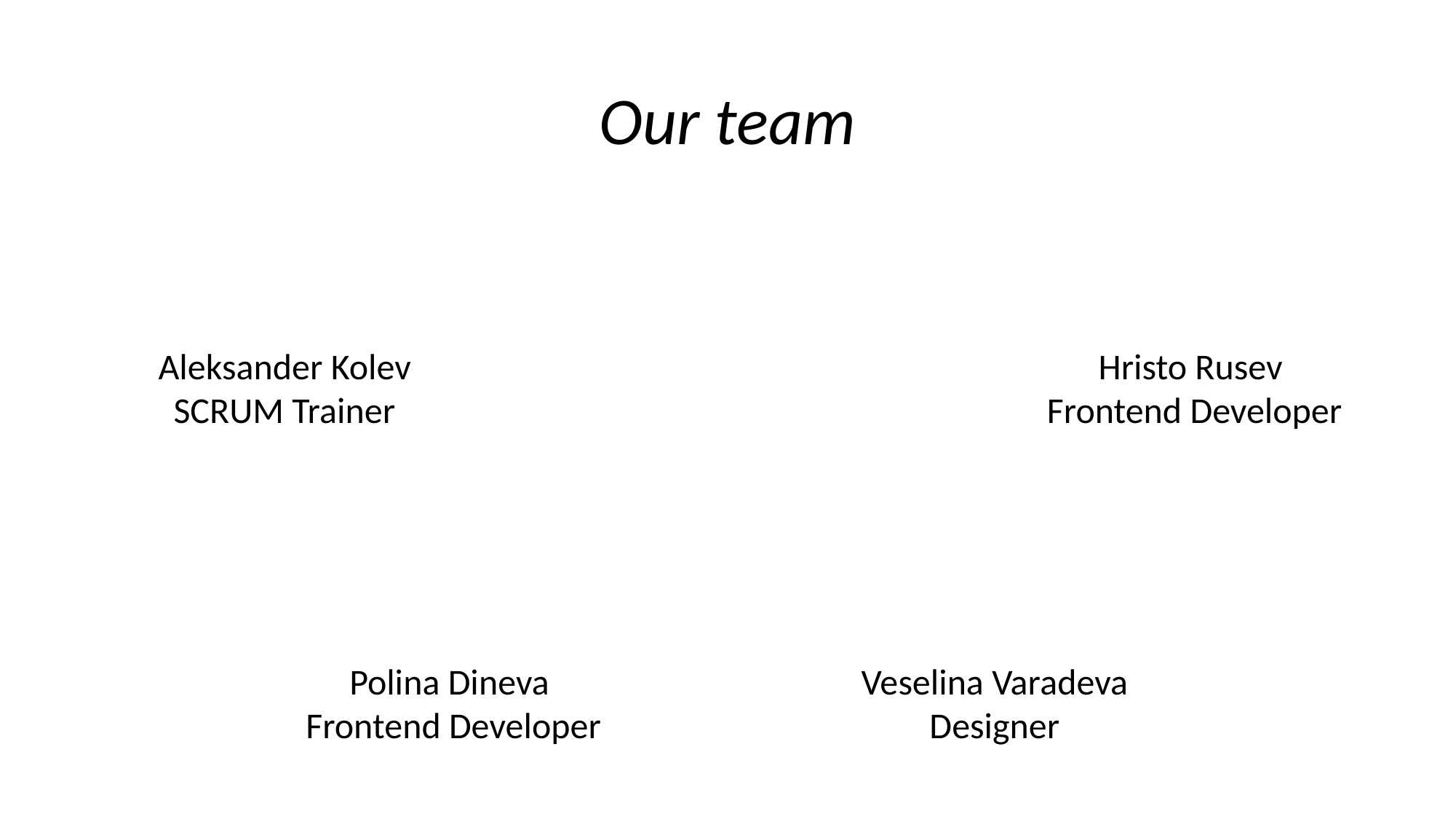

# Our team
Aleksander Kolev SCRUM Trainer
Hristo Rusev
Frontend Developer
Polina Dineva
Frontend Developer
Veselina Varadeva
Designer